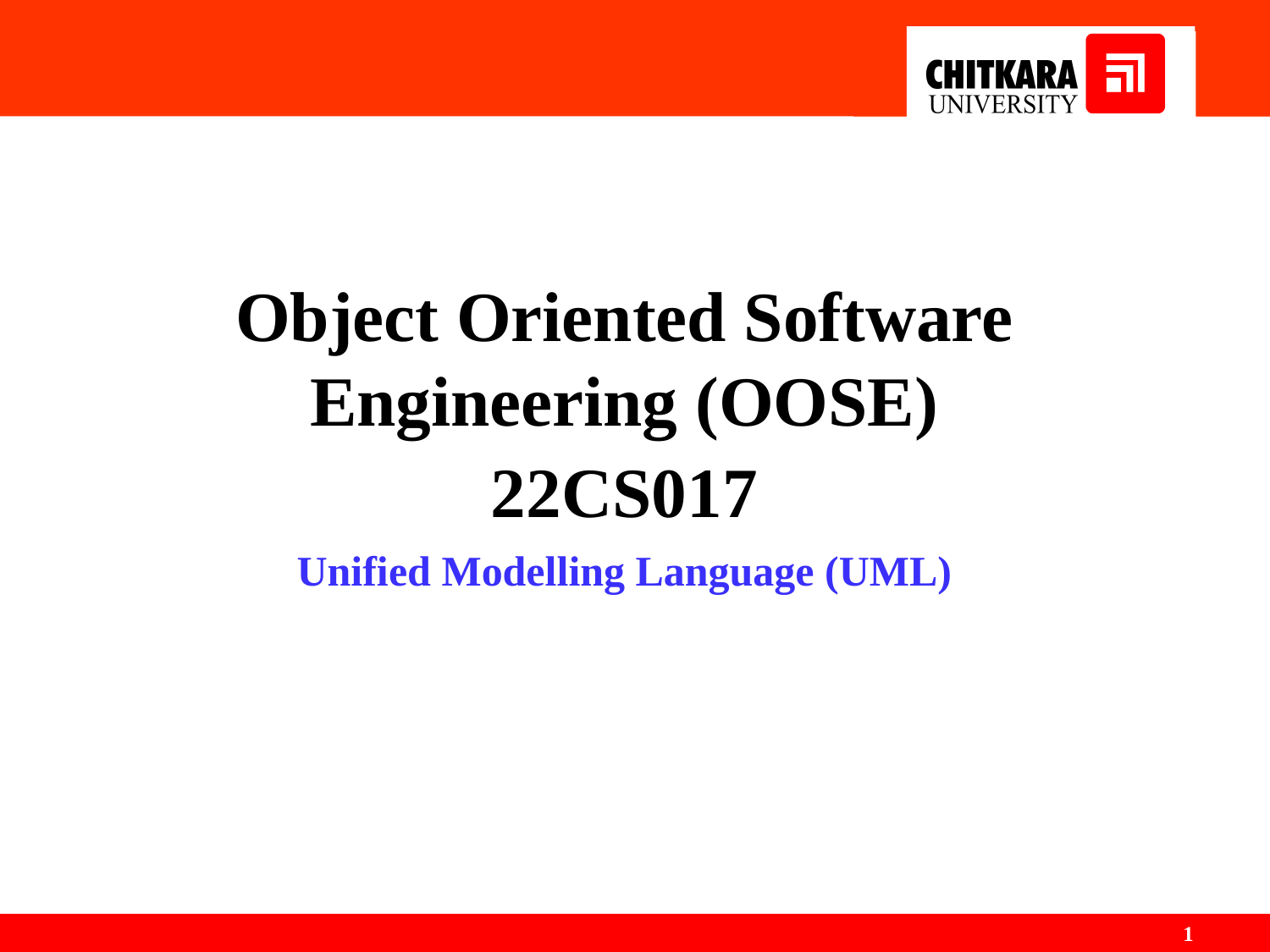

Object Oriented Software Engineering (OOSE)
22CS017
Unified Modelling Language (UML)
1